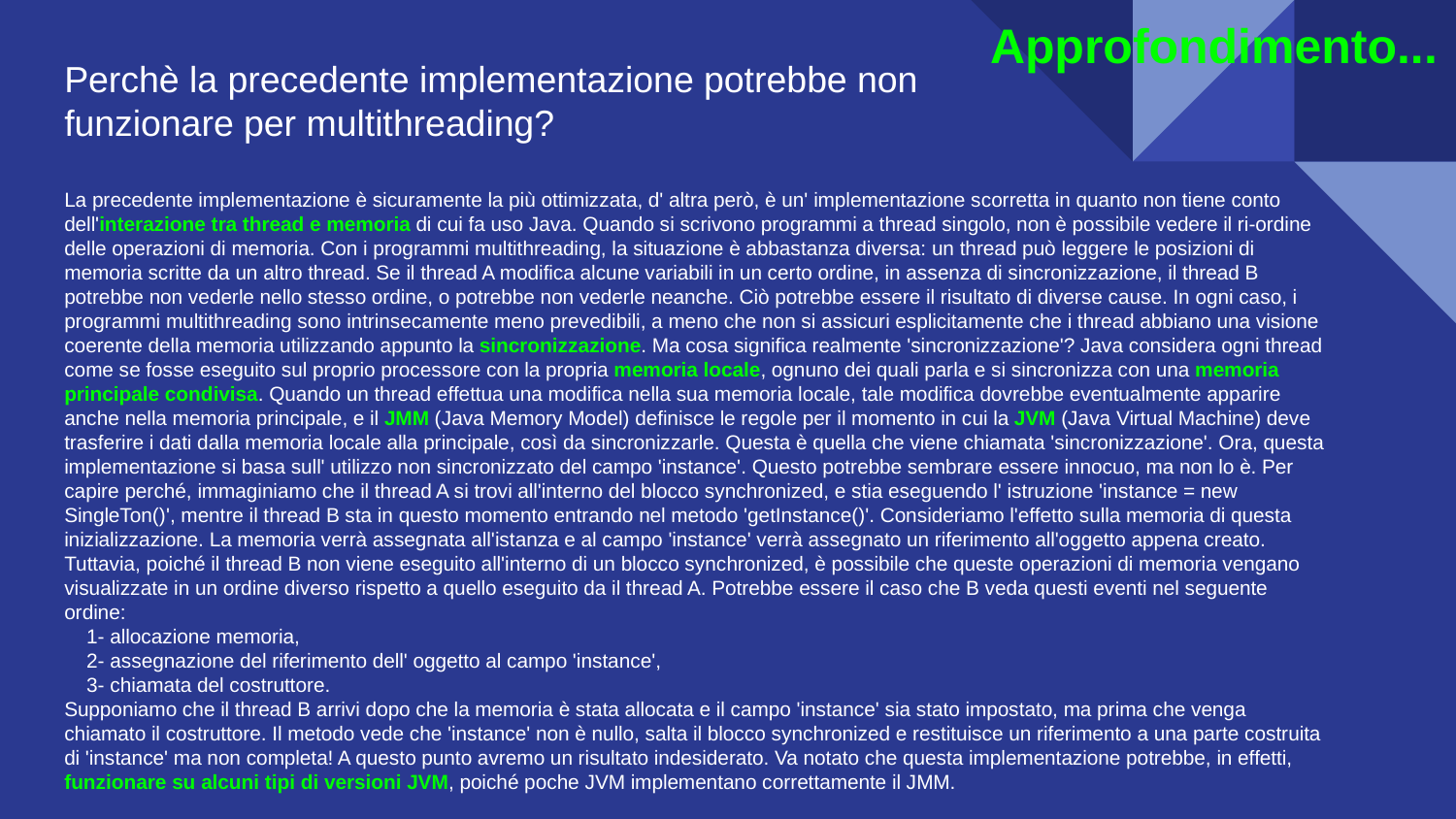

Approfondimento...
Perchè la precedente implementazione potrebbe non funzionare per multithreading?
La precedente implementazione è sicuramente la più ottimizzata, d' altra però, è un' implementazione scorretta in quanto non tiene conto dell'interazione tra thread e memoria di cui fa uso Java. Quando si scrivono programmi a thread singolo, non è possibile vedere il ri-ordine delle operazioni di memoria. Con i programmi multithreading, la situazione è abbastanza diversa: un thread può leggere le posizioni di memoria scritte da un altro thread. Se il thread A modifica alcune variabili in un certo ordine, in assenza di sincronizzazione, il thread B potrebbe non vederle nello stesso ordine, o potrebbe non vederle neanche. Ciò potrebbe essere il risultato di diverse cause. In ogni caso, i programmi multithreading sono intrinsecamente meno prevedibili, a meno che non si assicuri esplicitamente che i thread abbiano una visione coerente della memoria utilizzando appunto la sincronizzazione. Ma cosa significa realmente 'sincronizzazione'? Java considera ogni thread come se fosse eseguito sul proprio processore con la propria memoria locale, ognuno dei quali parla e si sincronizza con una memoria principale condivisa. Quando un thread effettua una modifica nella sua memoria locale, tale modifica dovrebbe eventualmente apparire anche nella memoria principale, e il JMM (Java Memory Model) definisce le regole per il momento in cui la JVM (Java Virtual Machine) deve trasferire i dati dalla memoria locale alla principale, così da sincronizzarle. Questa è quella che viene chiamata 'sincronizzazione'. Ora, questa implementazione si basa sull' utilizzo non sincronizzato del campo 'instance'. Questo potrebbe sembrare essere innocuo, ma non lo è. Per capire perché, immaginiamo che il thread A si trovi all'interno del blocco synchronized, e stia eseguendo l' istruzione 'instance = new SingleTon()', mentre il thread B sta in questo momento entrando nel metodo 'getInstance()'. Consideriamo l'effetto sulla memoria di questa inizializzazione. La memoria verrà assegnata all'istanza e al campo 'instance' verrà assegnato un riferimento all'oggetto appena creato. Tuttavia, poiché il thread B non viene eseguito all'interno di un blocco synchronized, è possibile che queste operazioni di memoria vengano visualizzate in un ordine diverso rispetto a quello eseguito da il thread A. Potrebbe essere il caso che B veda questi eventi nel seguente ordine:
    1- allocazione memoria,
    2- assegnazione del riferimento dell' oggetto al campo 'instance',
    3- chiamata del costruttore.
Supponiamo che il thread B arrivi dopo che la memoria è stata allocata e il campo 'instance' sia stato impostato, ma prima che venga chiamato il costruttore. Il metodo vede che 'instance' non è nullo, salta il blocco synchronized e restituisce un riferimento a una parte costruita di 'instance' ma non completa! A questo punto avremo un risultato indesiderato. Va notato che questa implementazione potrebbe, in effetti, funzionare su alcuni tipi di versioni JVM, poiché poche JVM implementano correttamente il JMM.